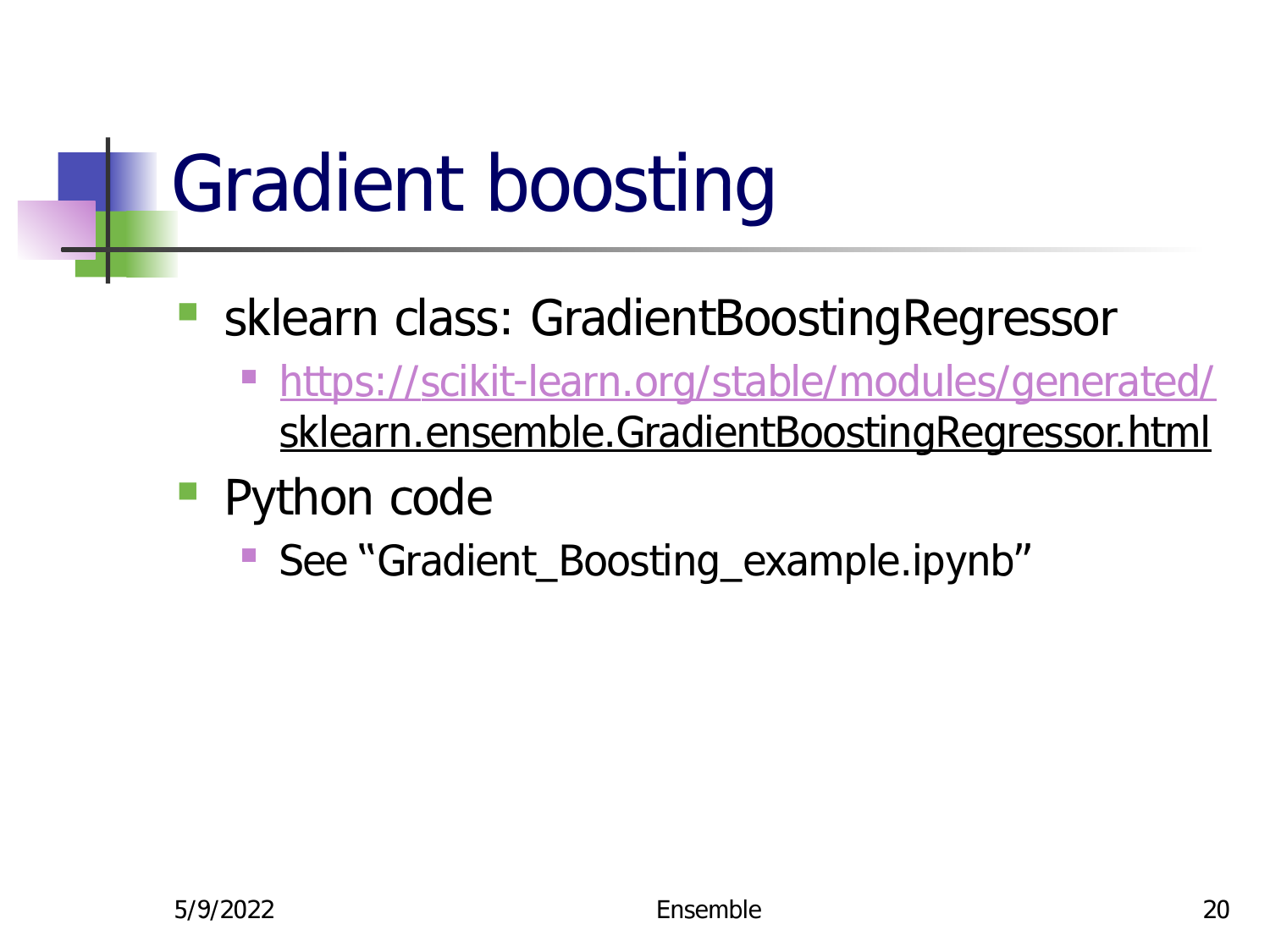

# Gradient boosting
sklearn class: GradientBoostingRegressor
https://scikit-learn.org/stable/modules/generated/sklearn.ensemble.GradientBoostingRegressor.html
Python code
See “Gradient_Boosting_example.ipynb”
5/9/2022
Ensemble
20